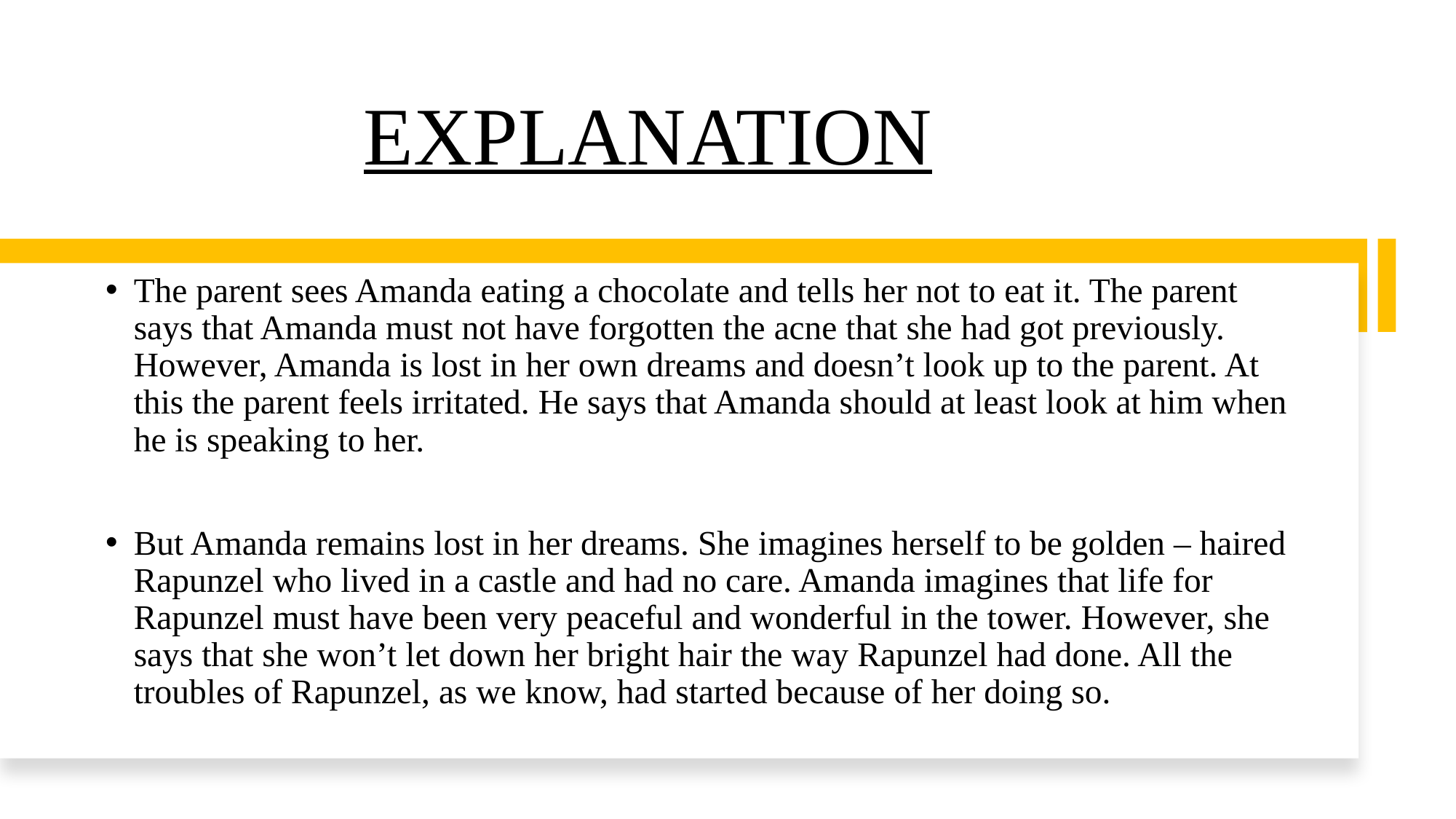

# EXPLANATION

The parent sees Amanda eating a chocolate and tells her not to eat it. The parent says that Amanda must not have forgotten the acne that she had got previously. However, Amanda is lost in her own dreams and doesn’t look up to the parent. At this the parent feels irritated. He says that Amanda should at least look at him when he is speaking to her.

But Amanda remains lost in her dreams. She imagines herself to be golden – haired Rapunzel who lived in a castle and had no care. Amanda imagines that life for Rapunzel must have been very peaceful and wonderful in the tower. However, she says that she won’t let down her bright hair the way Rapunzel had done. All the troubles of Rapunzel, as we know, had started because of her doing so.